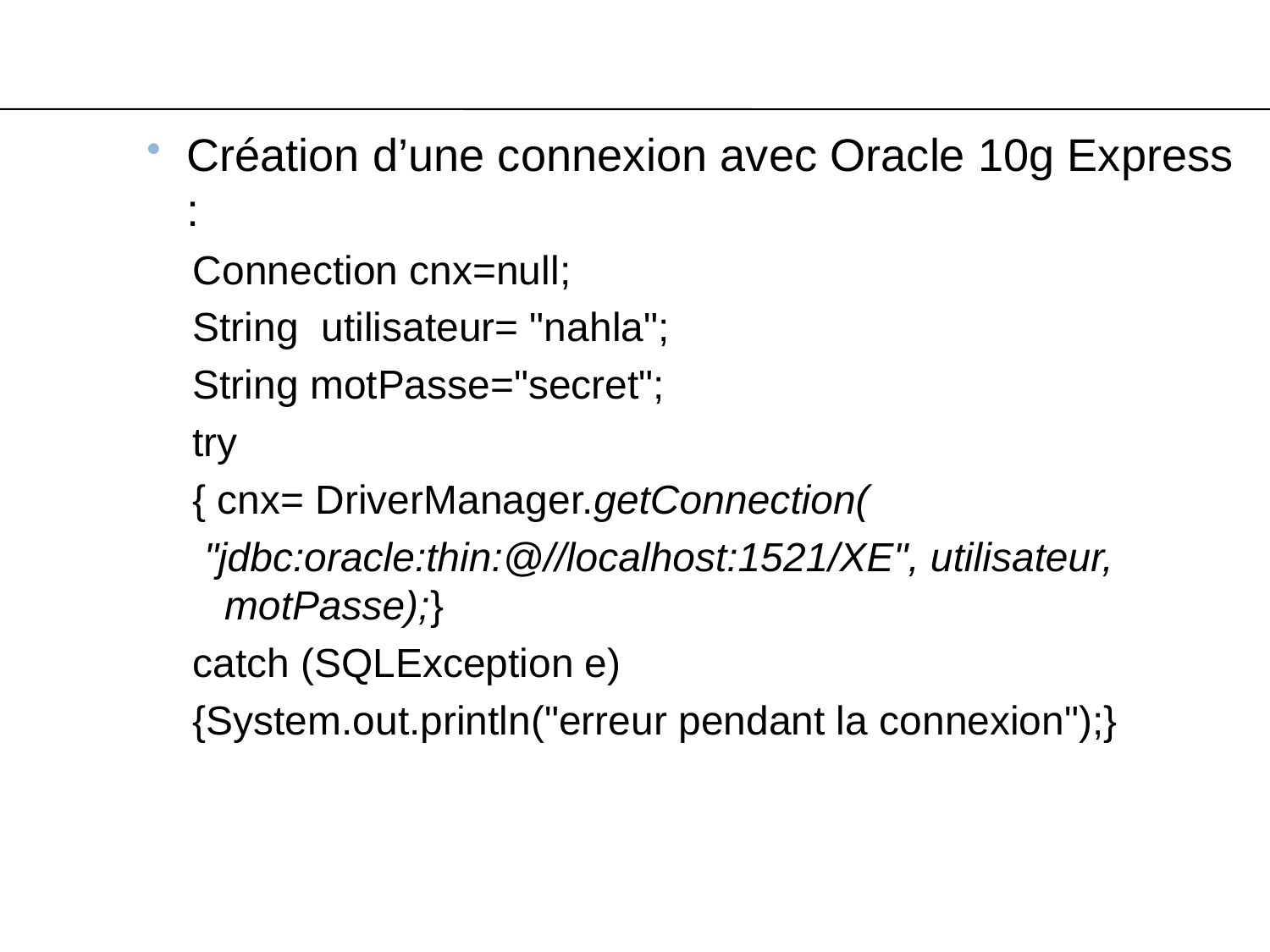

#
Création d’une connexion avec Oracle 10g Express :
Connection cnx=null;
String  utilisateur= "nahla";
String motPasse="secret";
try
{ cnx= DriverManager.getConnection(
 "jdbc:oracle:thin:@//localhost:1521/XE", utilisateur, motPasse);}
catch (SQLException e)
{System.out.println("erreur pendant la connexion");}